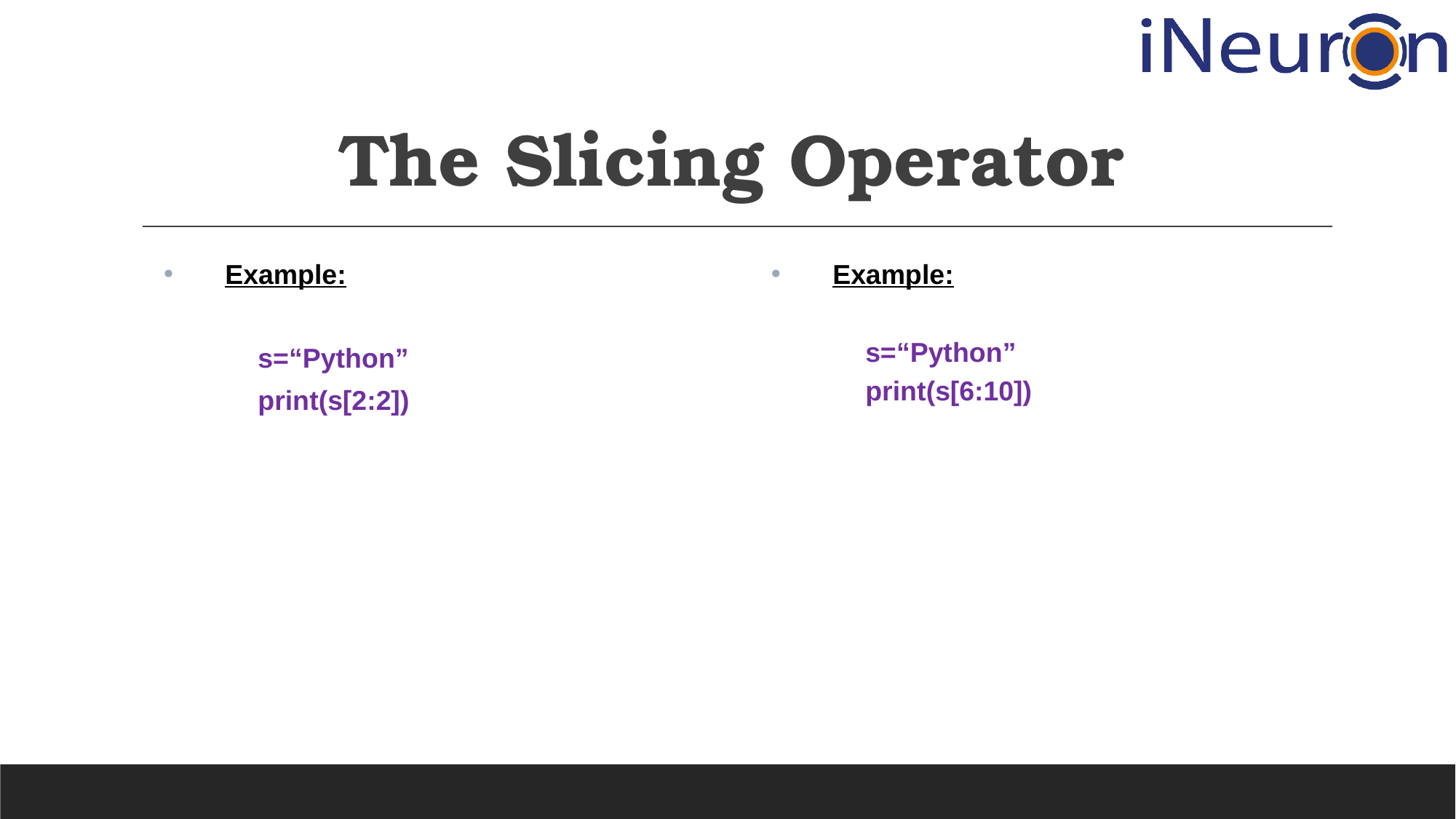

# The Slicing Operator
Example:

	s=“Python”
	print(s[2:2])

Example:

	s=“Python”
	print(s[6:10])